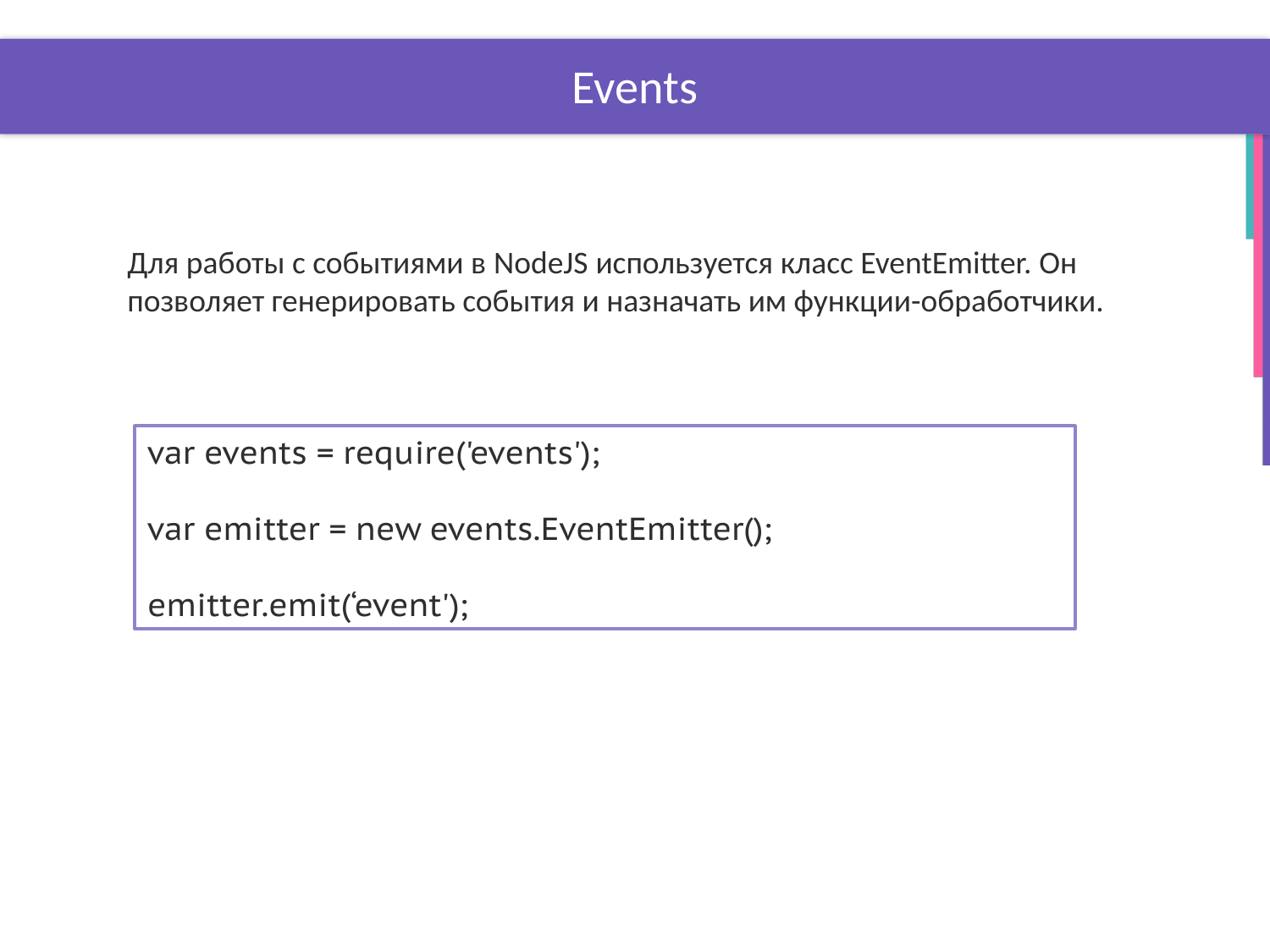

# Events
Для работы с событиями в NodeJS используется класс EventEmitter. Он позволяет генерировать события и назначать им функции-обработчики.

var events = require('events');

var emitter = new events.EventEmitter();

emitter.emit(‘event');